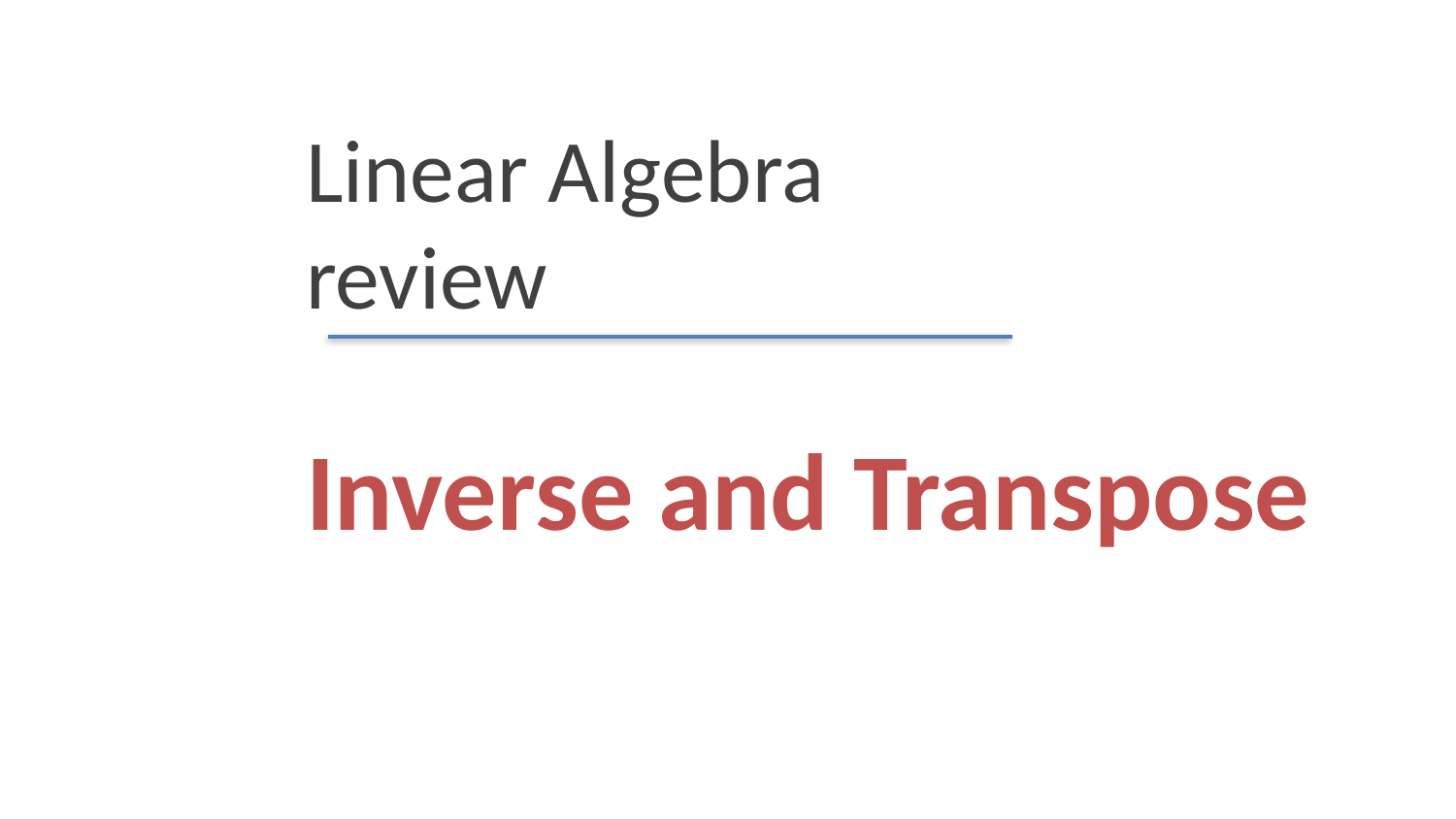

Linear Algebra review
# Inverse and Transpose